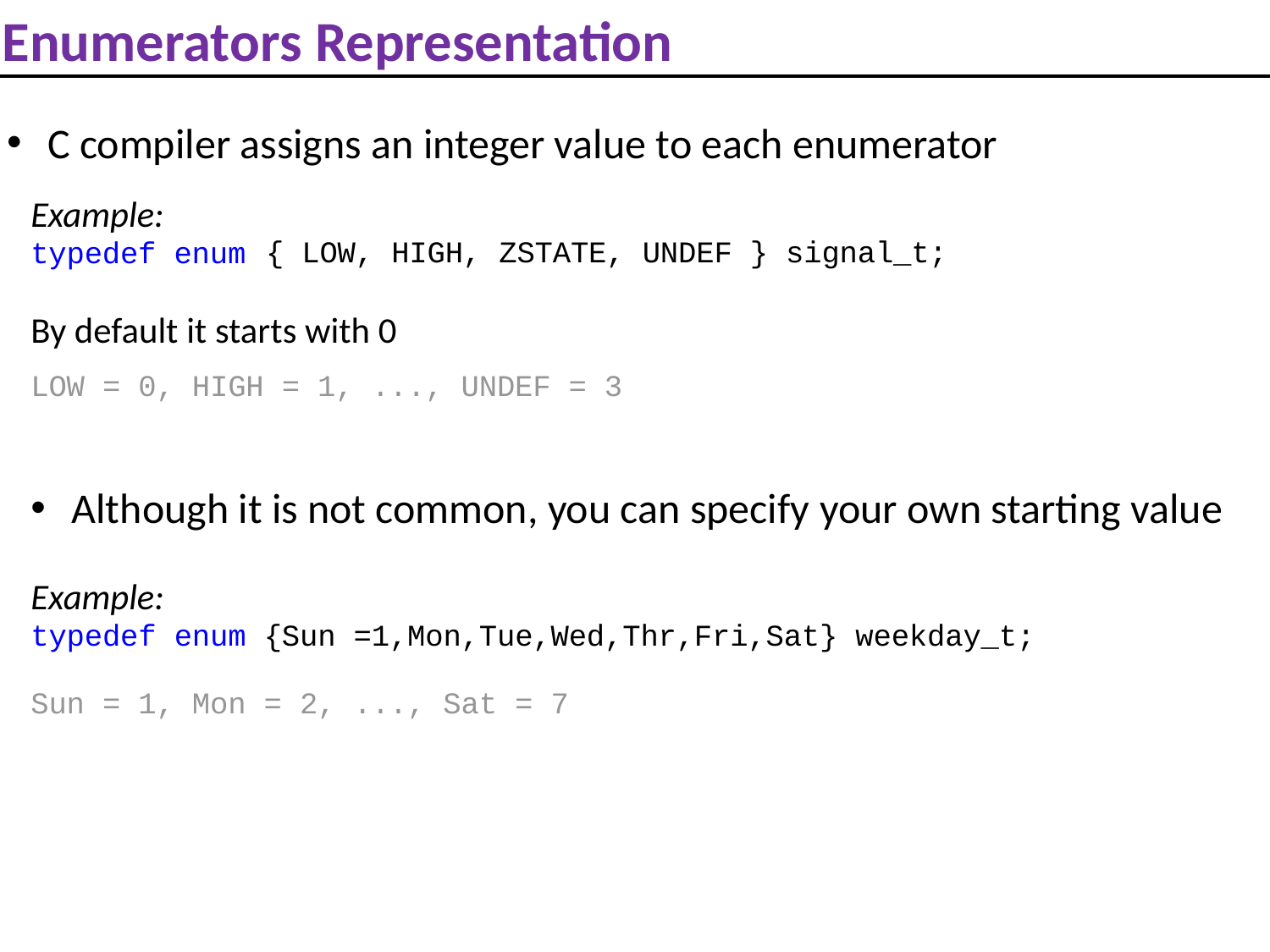

# Enumerators Representation
C compiler assigns an integer value to each enumerator
Example:
typedef enum
{ LOW, HIGH, ZSTATE, UNDEF } signal_t;
By default it starts with 0
LOW = 0, HIGH = 1, ..., UNDEF = 3

Although it is not common, you can specify your own starting value

Example:
typedef enum {Sun =1,Mon,Tue,Wed,Thr,Fri,Sat} weekday_t;

Sun = 1, Mon = 2, ..., Sat = 7